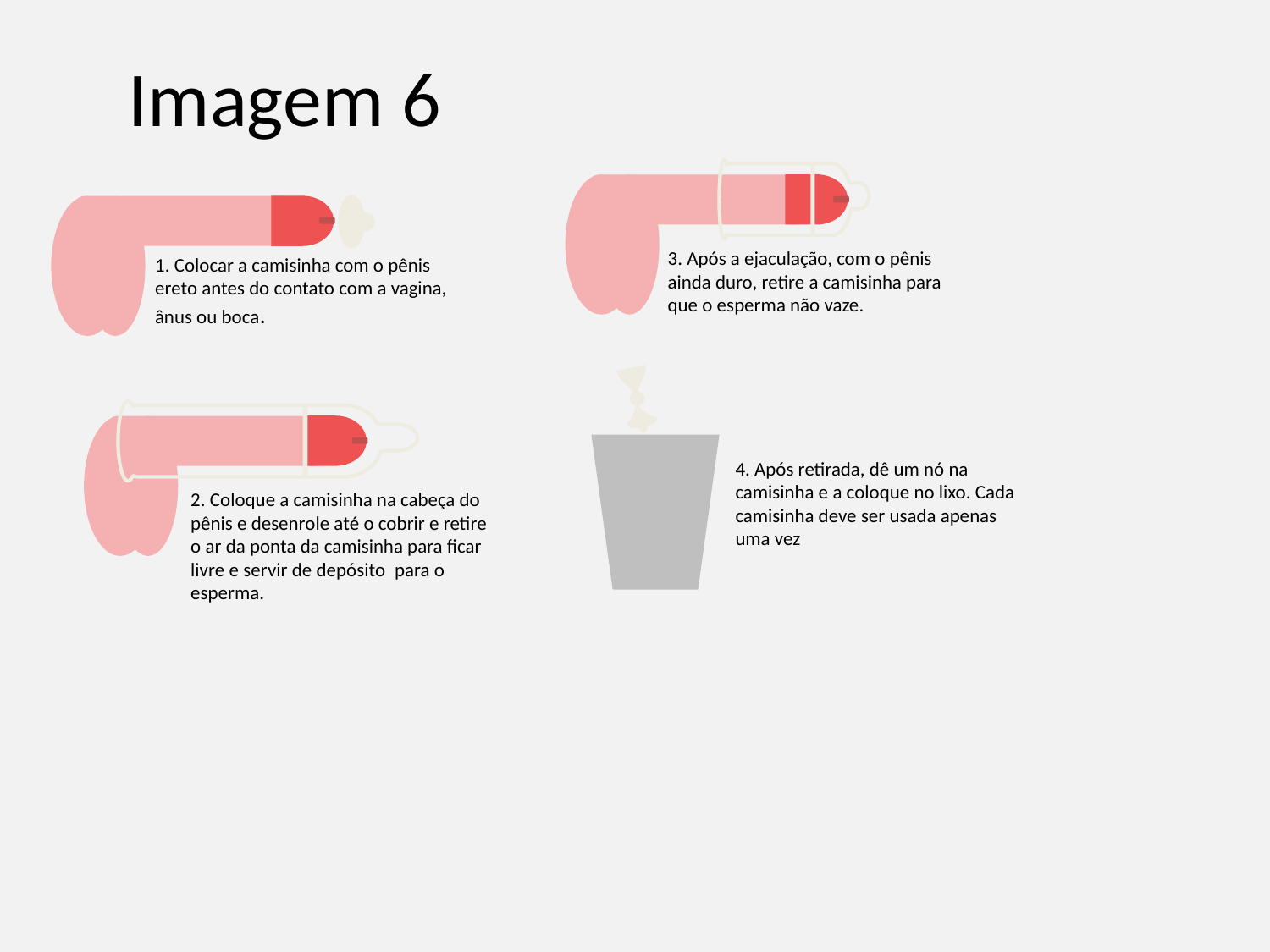

# Imagem 6

3. Após a ejaculação, com o pênis ainda duro, retire a camisinha para que o esperma não vaze.

1. Colocar a camisinha com o pênis ereto antes do contato com a vagina, ânus ou boca.

4. Após retirada, dê um nó na camisinha e a coloque no lixo. Cada camisinha deve ser usada apenas uma vez
2. Coloque a camisinha na cabeça do pênis e desenrole até o cobrir e retire o ar da ponta da camisinha para ficar livre e servir de depósito  para o esperma.